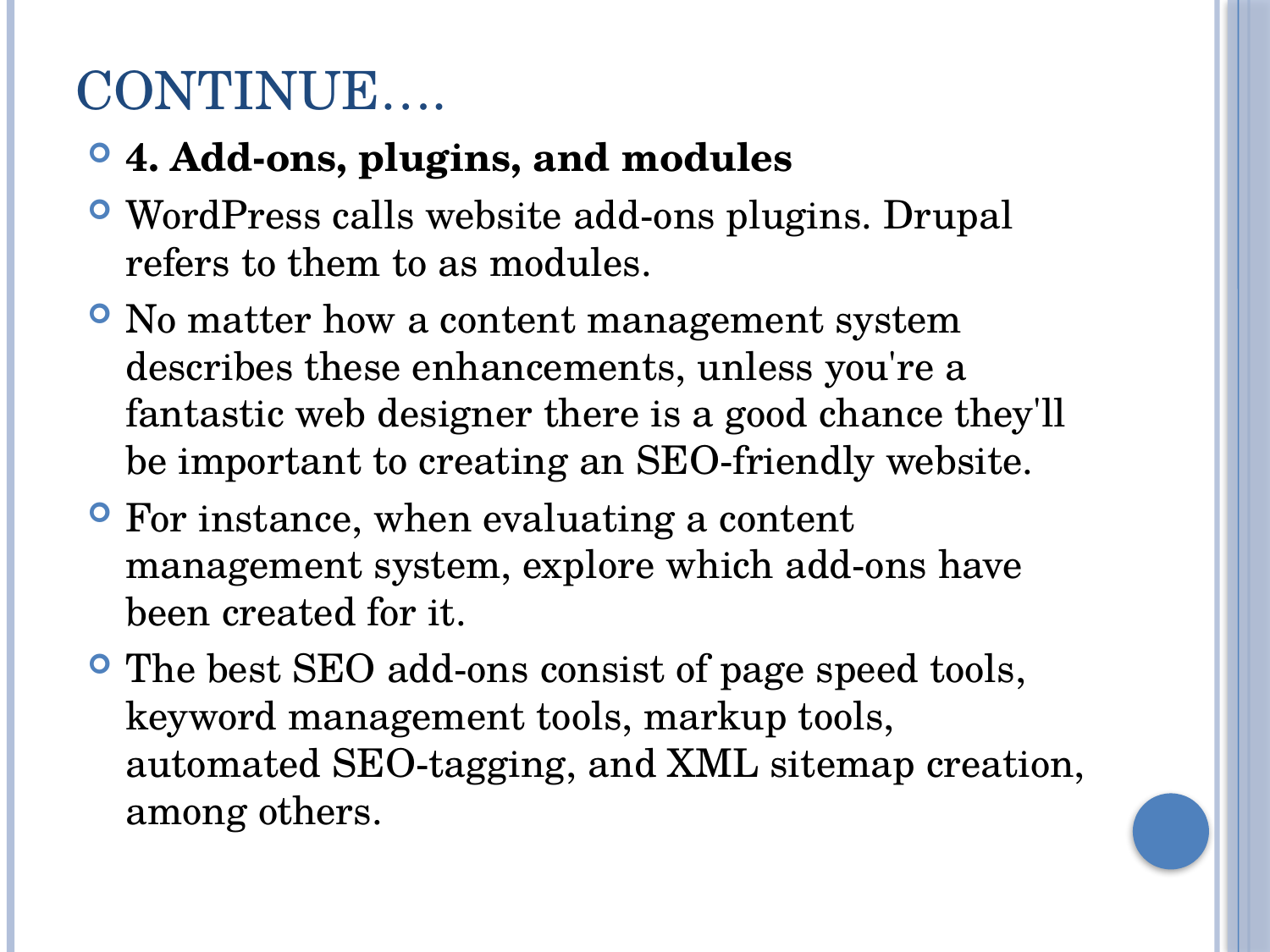

# Continue….
4. Add-ons, plugins, and modules
WordPress calls website add-ons plugins. Drupal refers to them to as modules.
No matter how a content management system describes these enhancements, unless you're a fantastic web designer there is a good chance they'll be important to creating an SEO-friendly website.
For instance, when evaluating a content management system, explore which add-ons have been created for it.
The best SEO add-ons consist of page speed tools, keyword management tools, markup tools, automated SEO-tagging, and XML sitemap creation, among others.